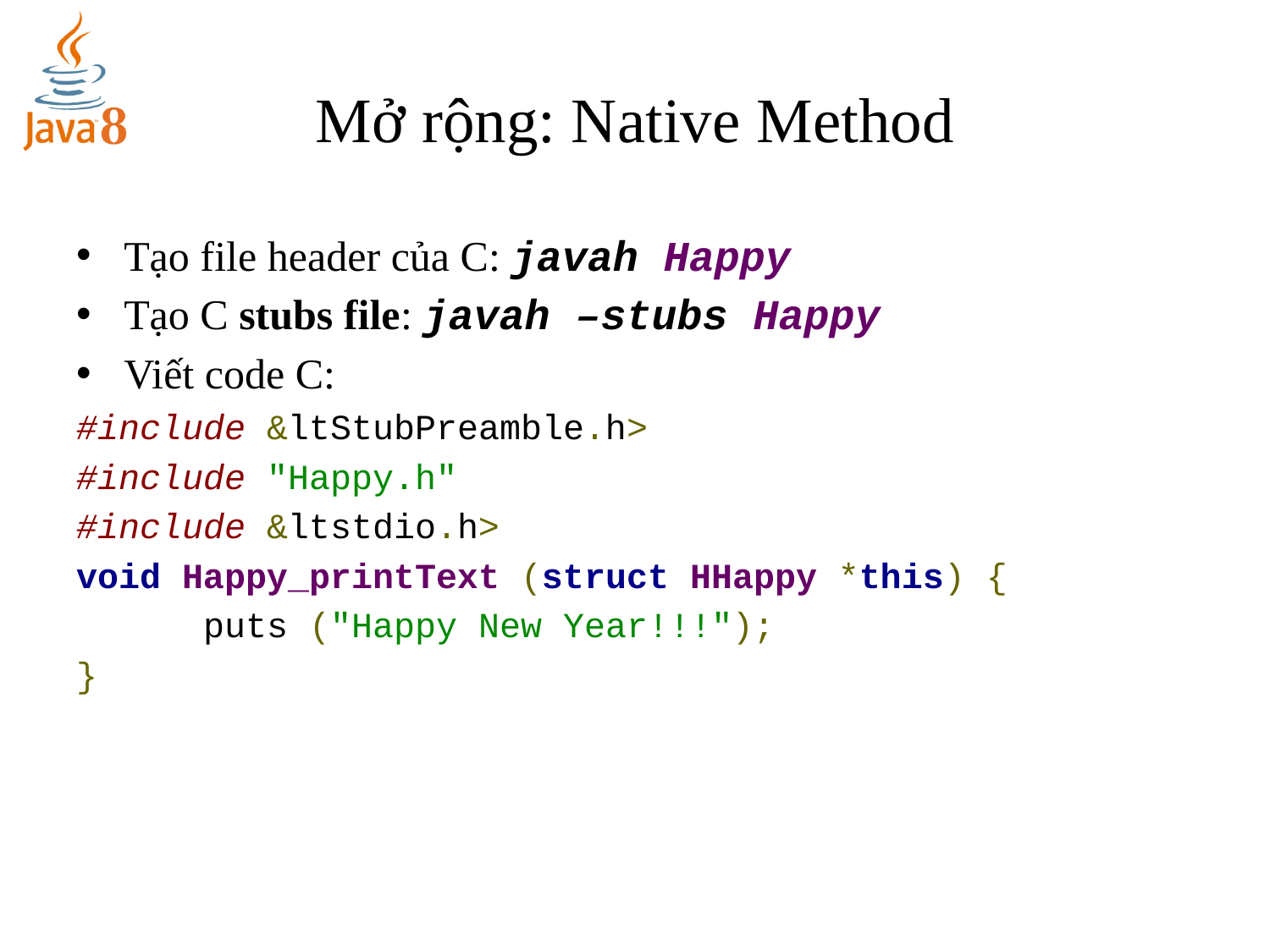

# Mở rộng: Native Method
Tạo file header của C: javah Happy
Tạo C stubs file: javah –stubs Happy
Viết code C:
#include &ltStubPreamble.h>
#include "Happy.h"
#include &ltstdio.h>
void Happy_printText (struct HHappy *this) {
	puts ("Happy New Year!!!");
}